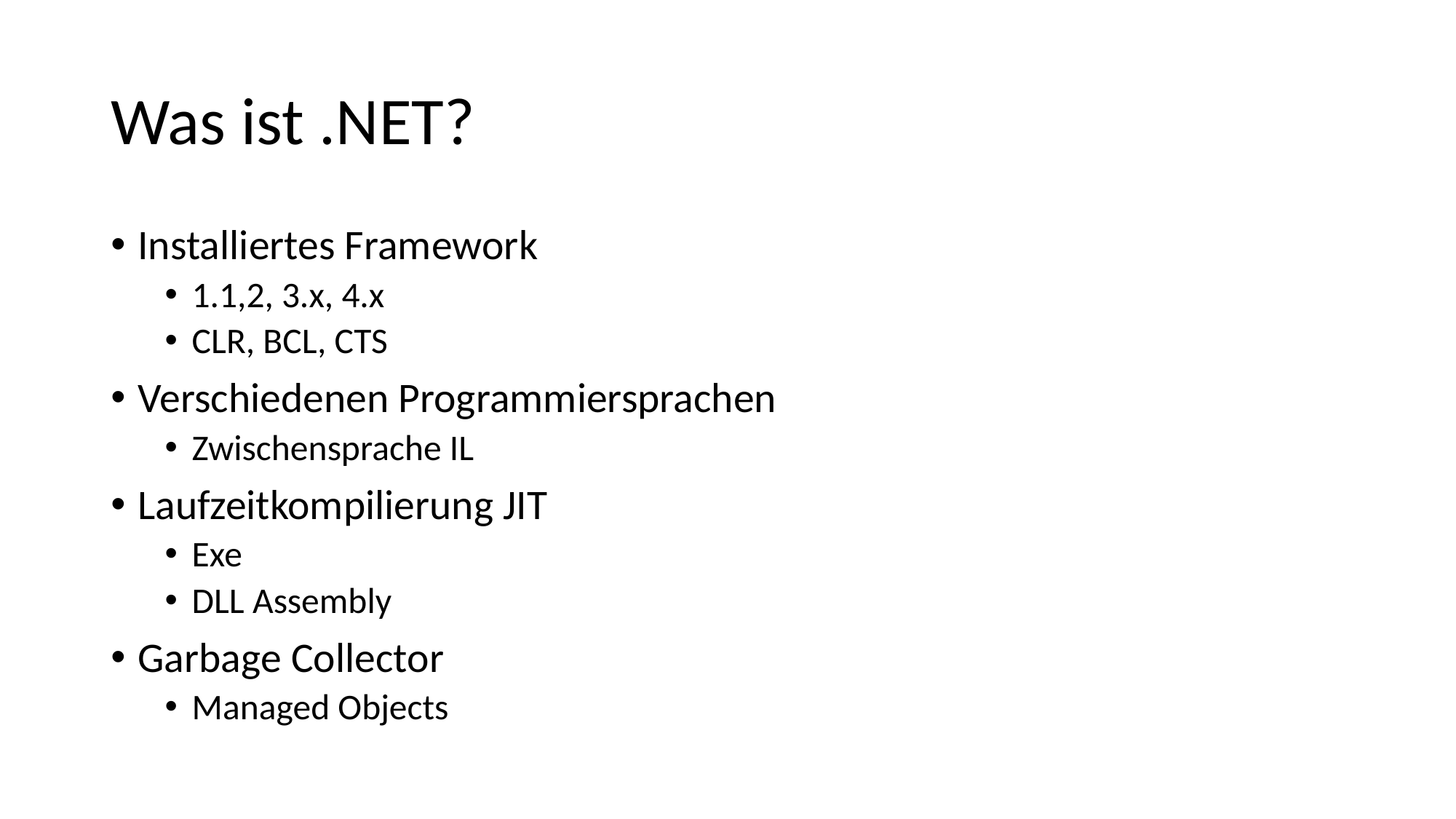

# Was ist .NET?
Installiertes Framework
1.1,2, 3.x, 4.x
CLR, BCL, CTS
Verschiedenen Programmiersprachen
Zwischensprache IL
Laufzeitkompilierung JIT
Exe
DLL Assembly
Garbage Collector
Managed Objects